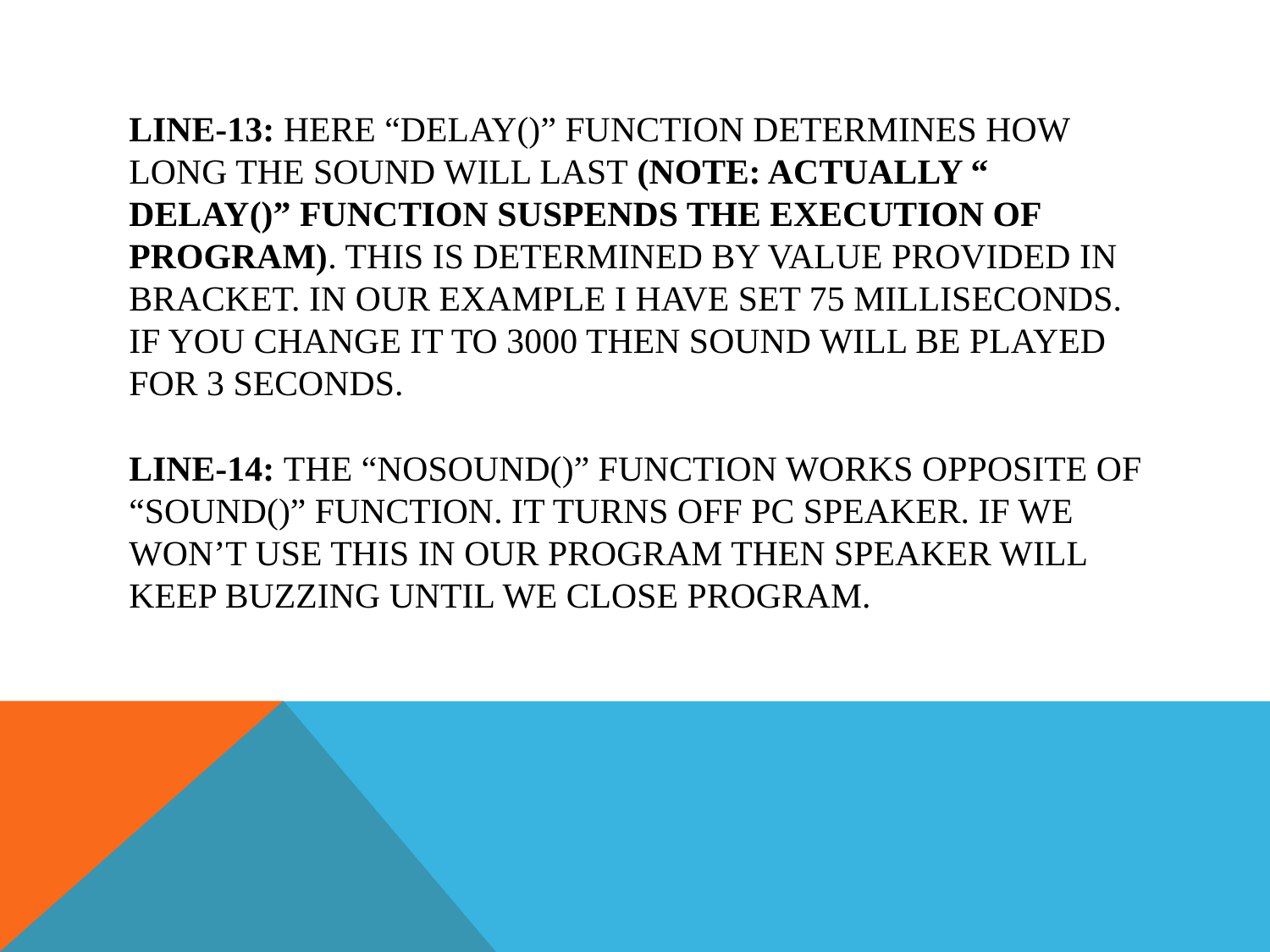

# Line-13: Here “delay()” function determines how long the sound will last (Note: actually “ delay()” function suspends the execution of program). This is determined by value provided in bracket. In our example I have set 75 milliseconds. If you change it to 3000 then sound will be played for 3 seconds. Line-14: The “nosound()” function works opposite of “sound()” function. It turns off PC speaker. If we won’t use this in our program then speaker will keep buzzing until we close program.